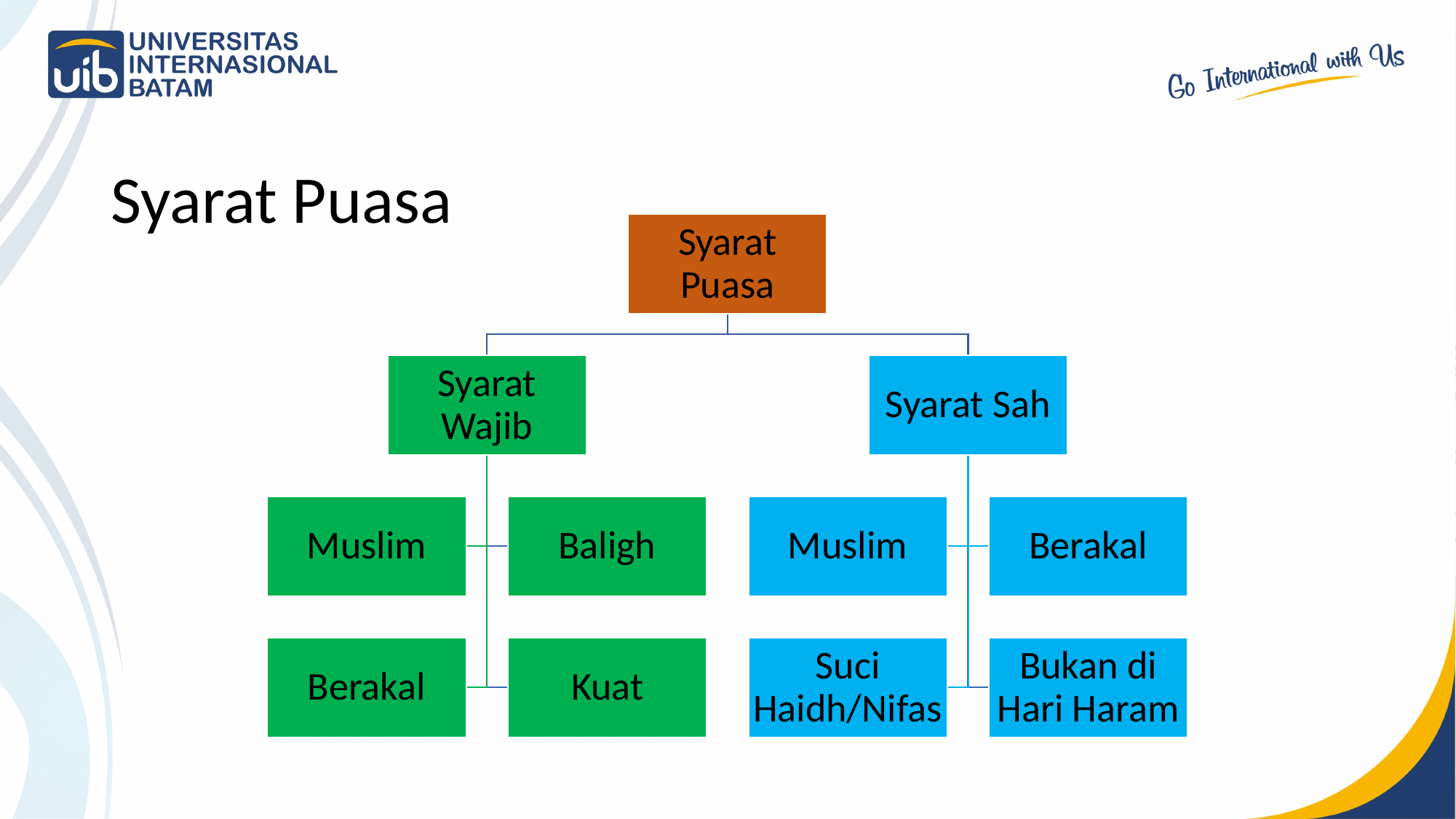

# Syarat Puasa
Syarat Puasa
Syarat Wajib
Muslim
Baligh
Berakal
Kuat
Syarat Sah
Muslim
Berakal
Suci Haidh/Nifas
Bukan di Hari Haram